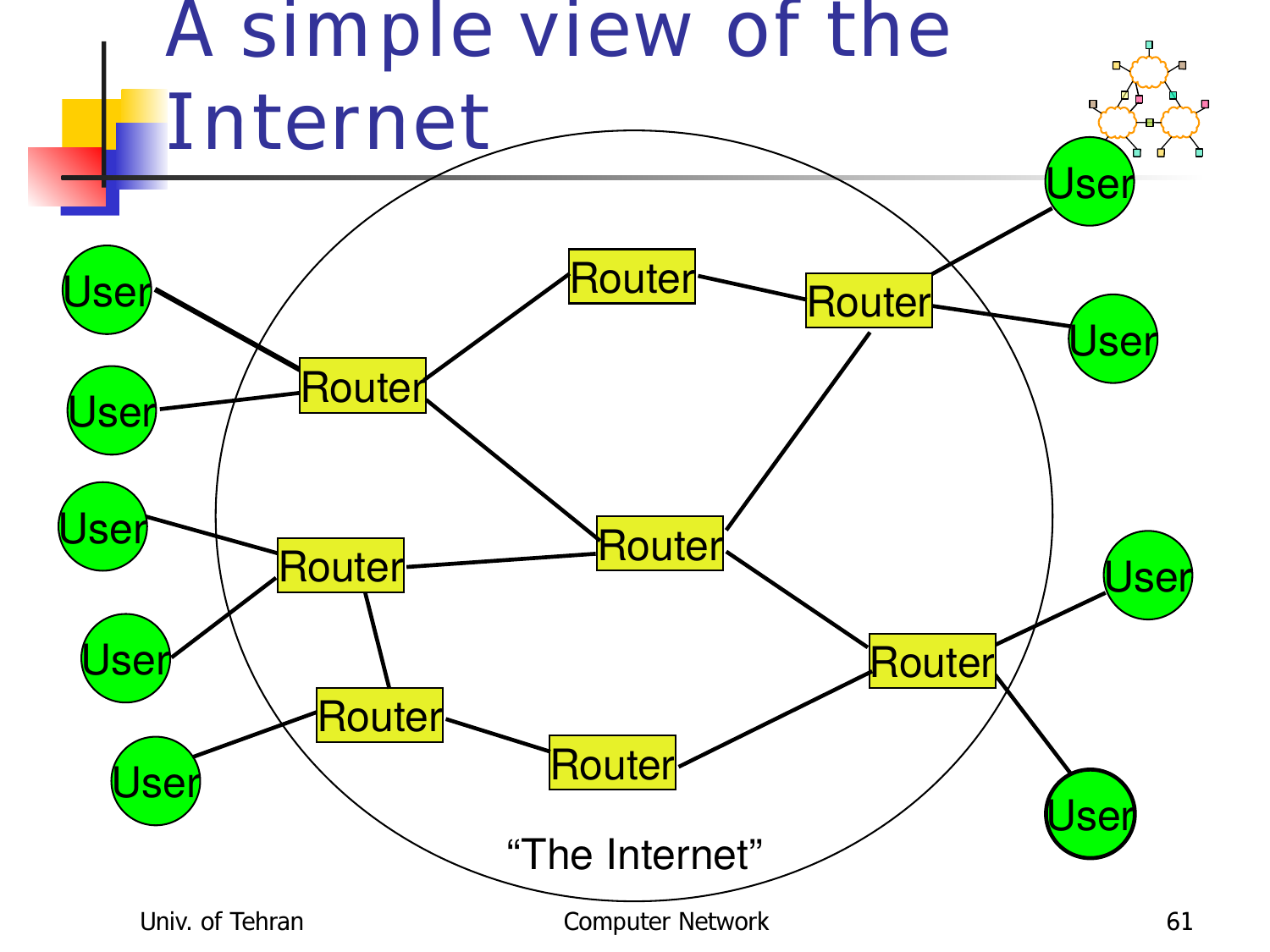

# A simple view of the Internet

User

User
Router
Router

User

Router
User

User
Router

User
Router

User
Router

Router

Router
User
User
“The Internet”
Univ. of Tehran
Computer Network
61